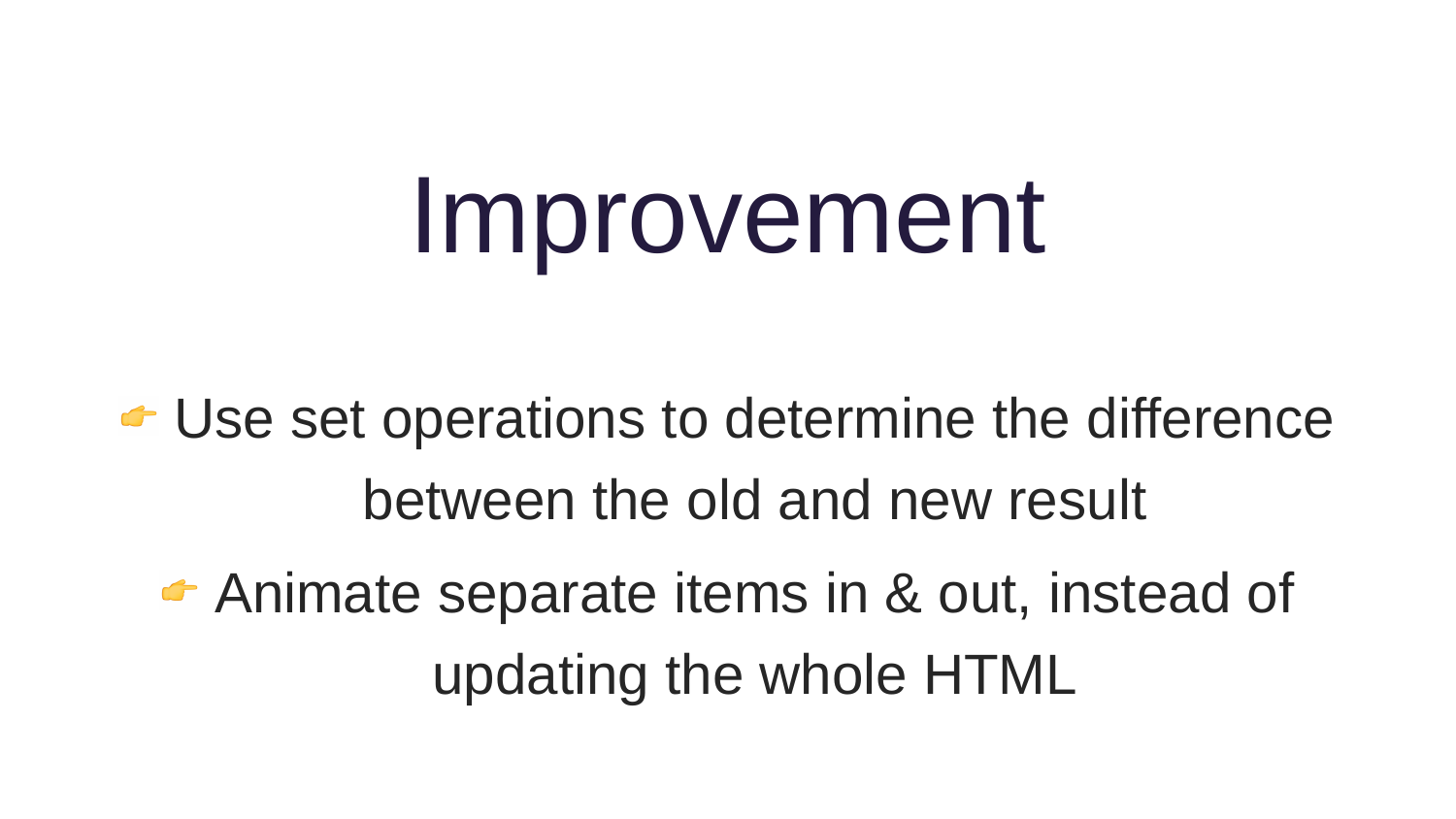

# Improvement
Use set operations to determine the difference between the old and new result
Animate separate items in & out, instead of updating the whole HTML